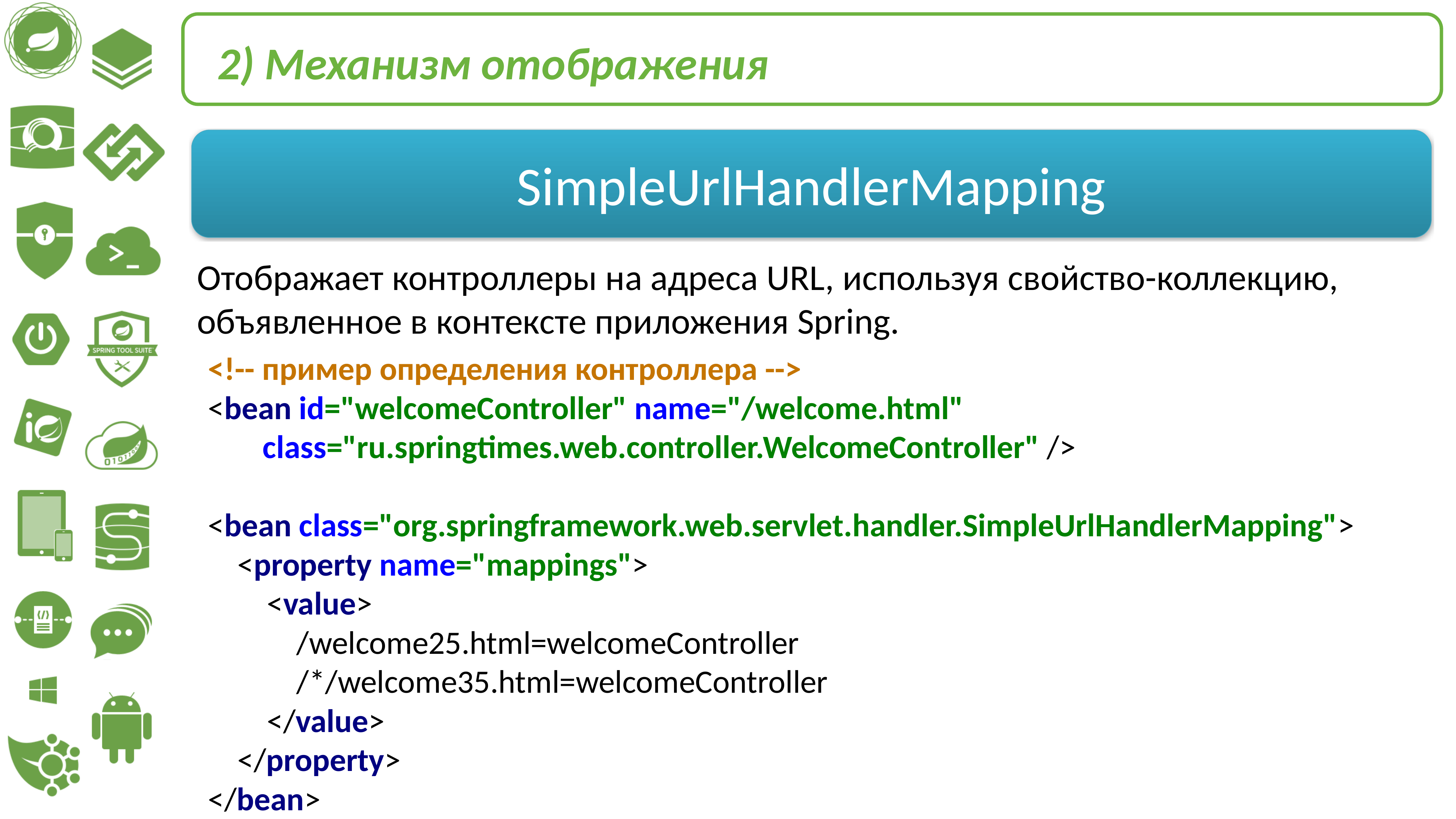

2) Механизм отображения
SimpleUrlHandlerMapping
Отображает контроллеры на адреса URL, используя свойство-коллекцию, объявленное в контексте приложения Spring.
<!-- пример определения контроллера -->
<bean id="welcomeController" name="/welcome.html"
	class="ru.springtimes.web.controller.WelcomeController" />

<bean class="org.springframework.web.servlet.handler.SimpleUrlHandlerMapping">
    <property name="mappings">
        <value>
            /welcome25.html=welcomeController
            /*/welcome35.html=welcomeController
        </value>
    </property>
</bean>